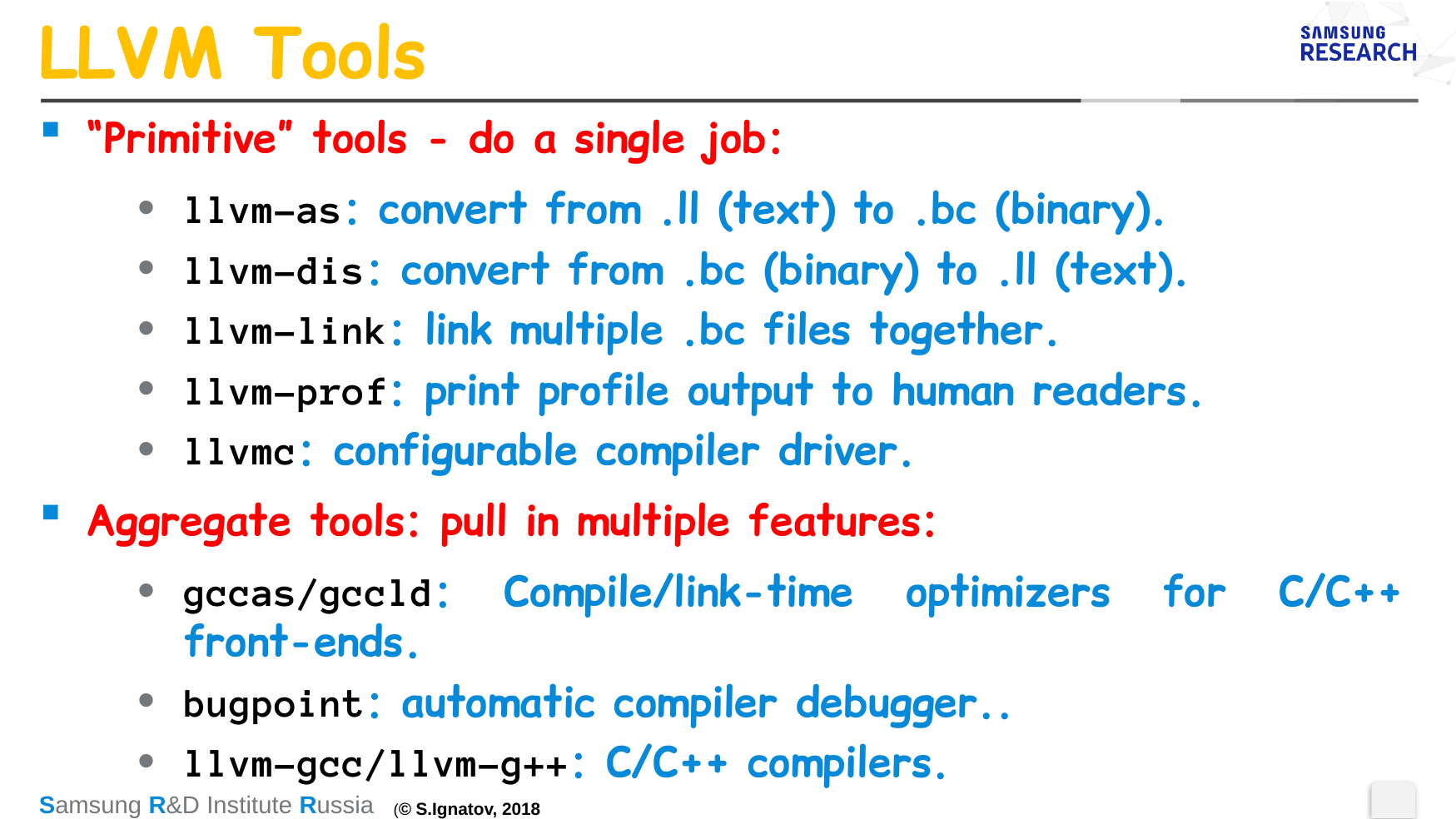

# LLVM Tools
“Primitive” tools - do a single job:
llvm-as: convert from .ll (text) to .bc (binary).
llvm-dis: convert from .bc (binary) to .ll (text).
llvm-link: link multiple .bc files together.
llvm-prof: print profile output to human readers.
llvmc: configurable compiler driver.
Aggregate tools: pull in multiple features:
gccas/gccld: Compile/link-time optimizers for C/C++ front-ends.
bugpoint: automatic compiler debugger..
llvm-gcc/llvm-g++: C/C++ compilers.

(© S.Ignatov, 2018